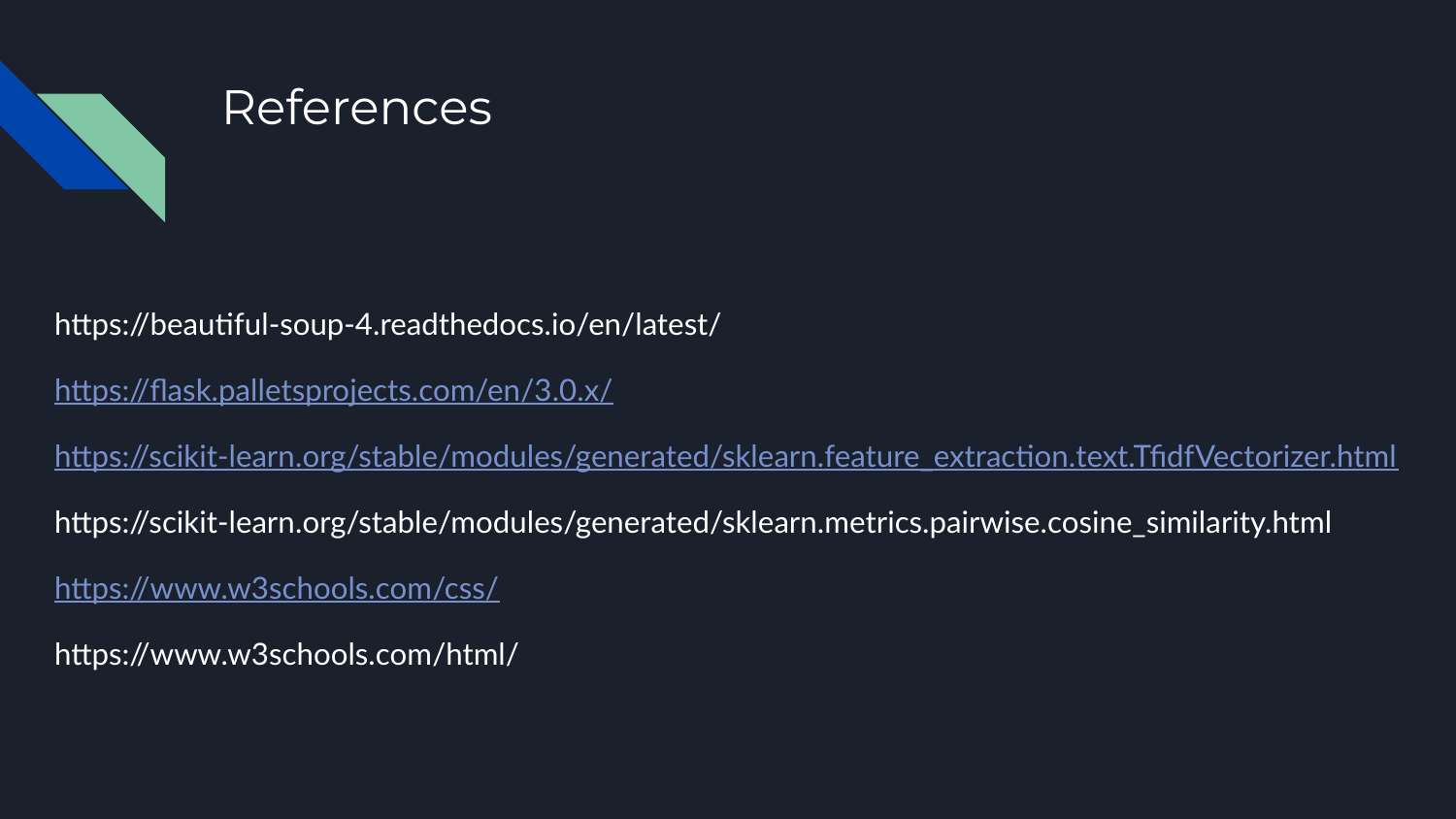

# References

https://beautiful-soup-4.readthedocs.io/en/latest/
https://flask.palletsprojects.com/en/3.0.x/
https://scikit-learn.org/stable/modules/generated/sklearn.feature_extraction.text.TfidfVectorizer.html
https://scikit-learn.org/stable/modules/generated/sklearn.metrics.pairwise.cosine_similarity.html
https://www.w3schools.com/css/
https://www.w3schools.com/html/